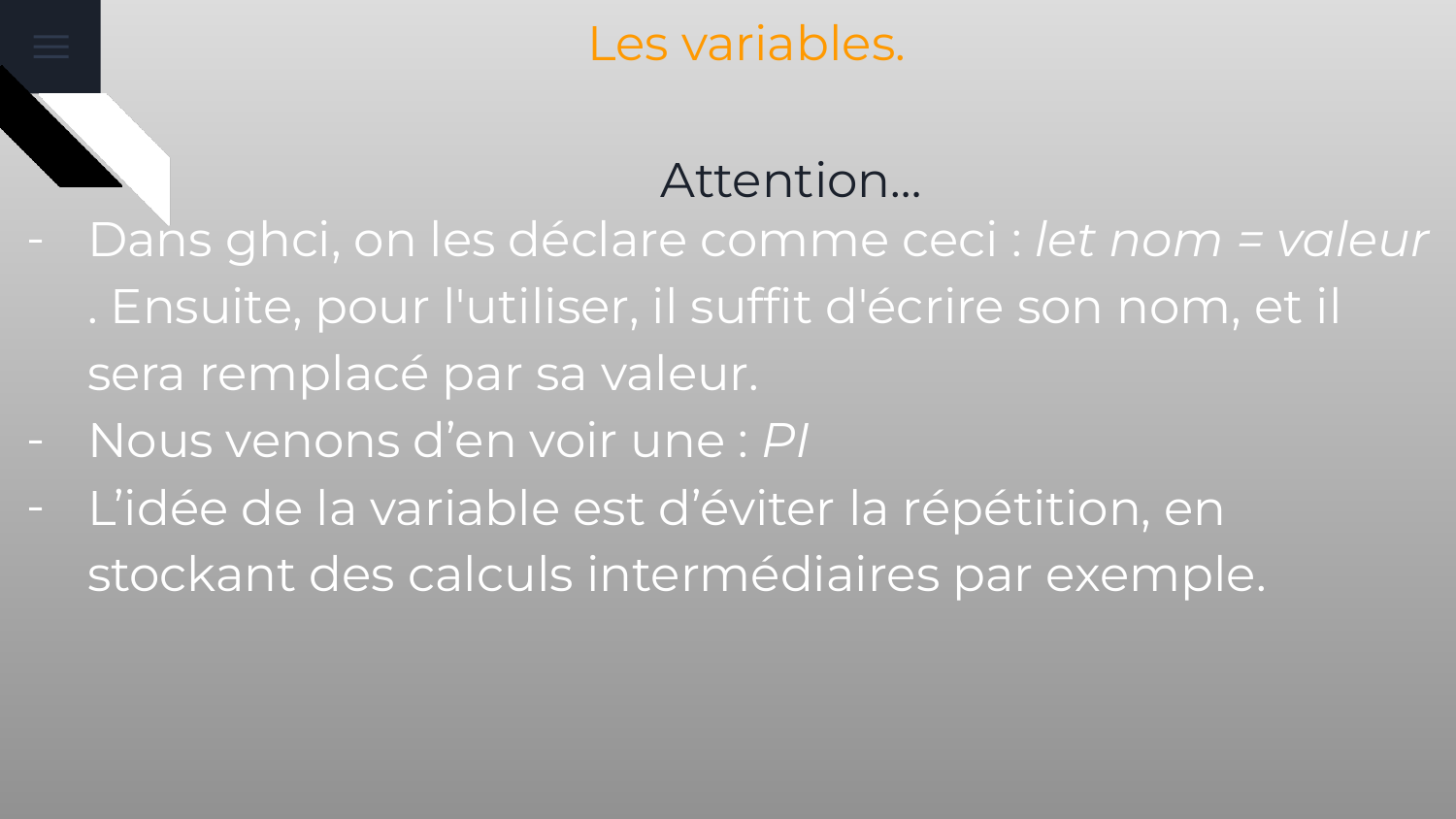

# Les variables.

Attention…

Dans ghci, on les déclare comme ceci : let nom = valeur . Ensuite, pour l'utiliser, il suffit d'écrire son nom, et il sera remplacé par sa valeur.
Nous venons d’en voir une : PI
L’idée de la variable est d’éviter la répétition, en stockant des calculs intermédiaires par exemple.